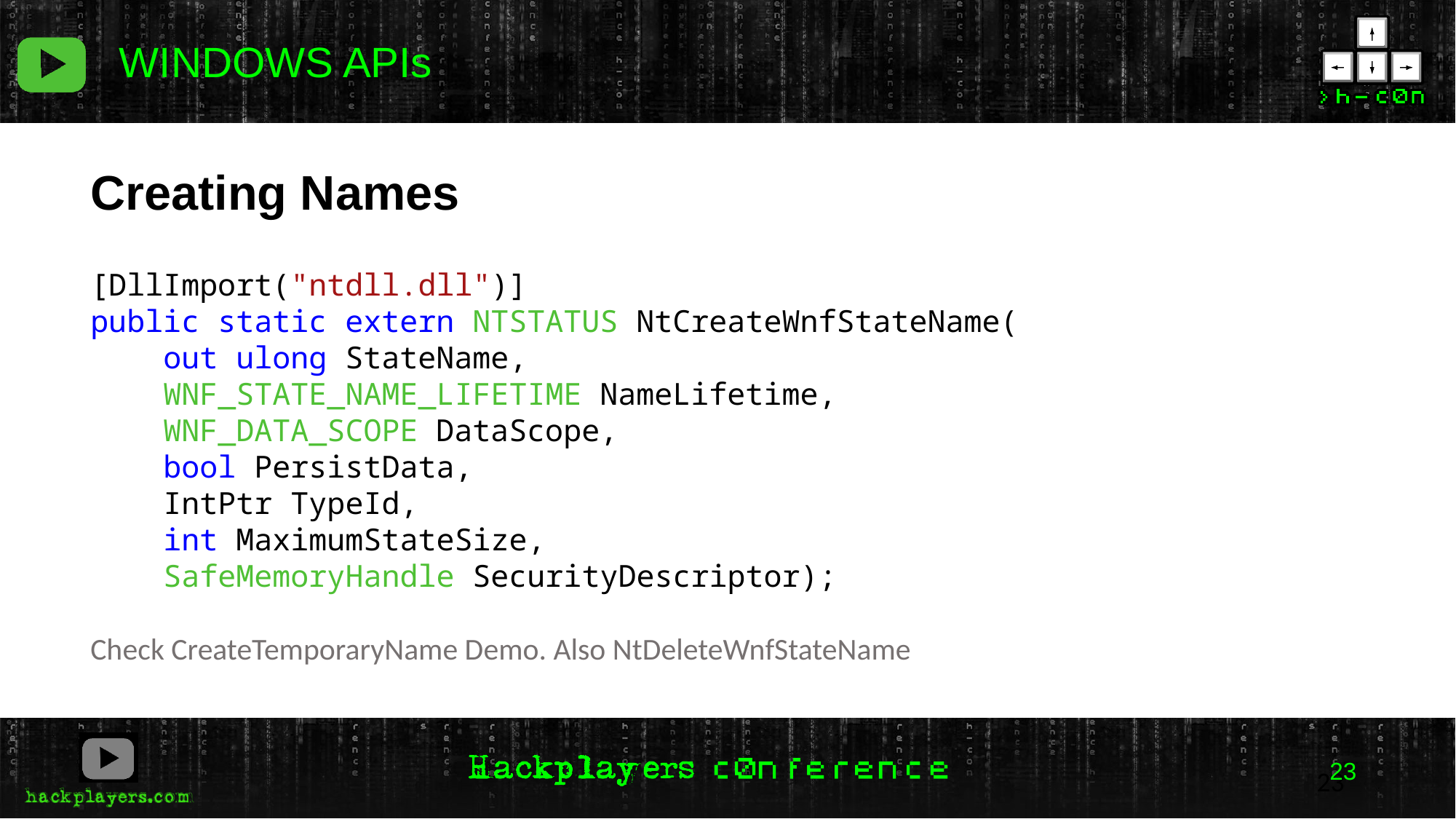

WINDOWS APIs

Creating Names

[DllImport("ntdll.dll")]
public static extern NTSTATUS NtCreateWnfStateName(
    out ulong StateName,
    WNF_STATE_NAME_LIFETIME NameLifetime,
    WNF_DATA_SCOPE DataScope,
    bool PersistData,
    IntPtr TypeId,
    int MaximumStateSize,
    SafeMemoryHandle SecurityDescriptor);

Check CreateTemporaryName Demo. Also NtDeleteWnfStateName

23
23